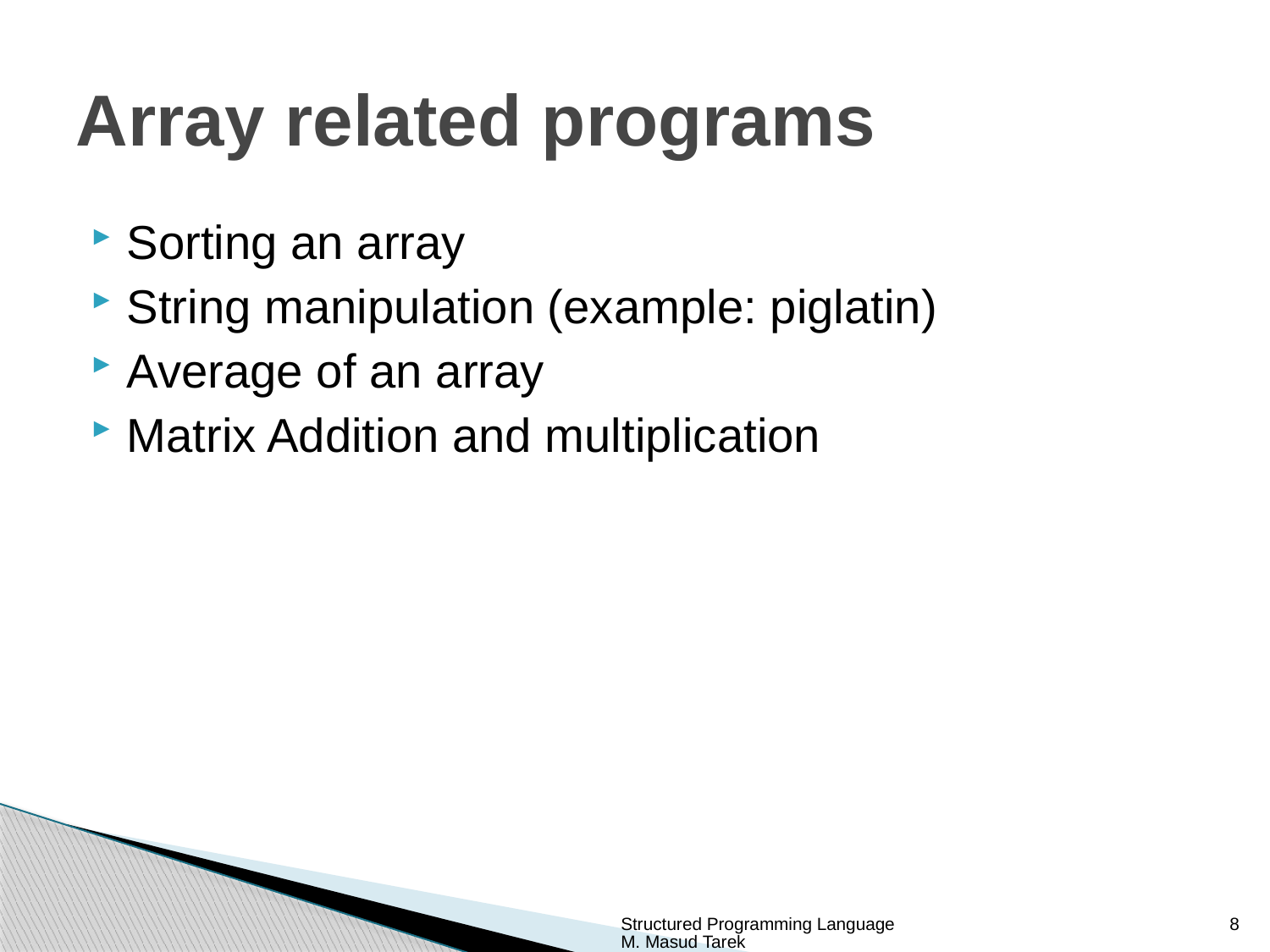

# Array related programs
Sorting an array
String manipulation (example: piglatin)
Average of an array
Matrix Addition and multiplication
Structured Programming Language     M. Masud Tarek
8